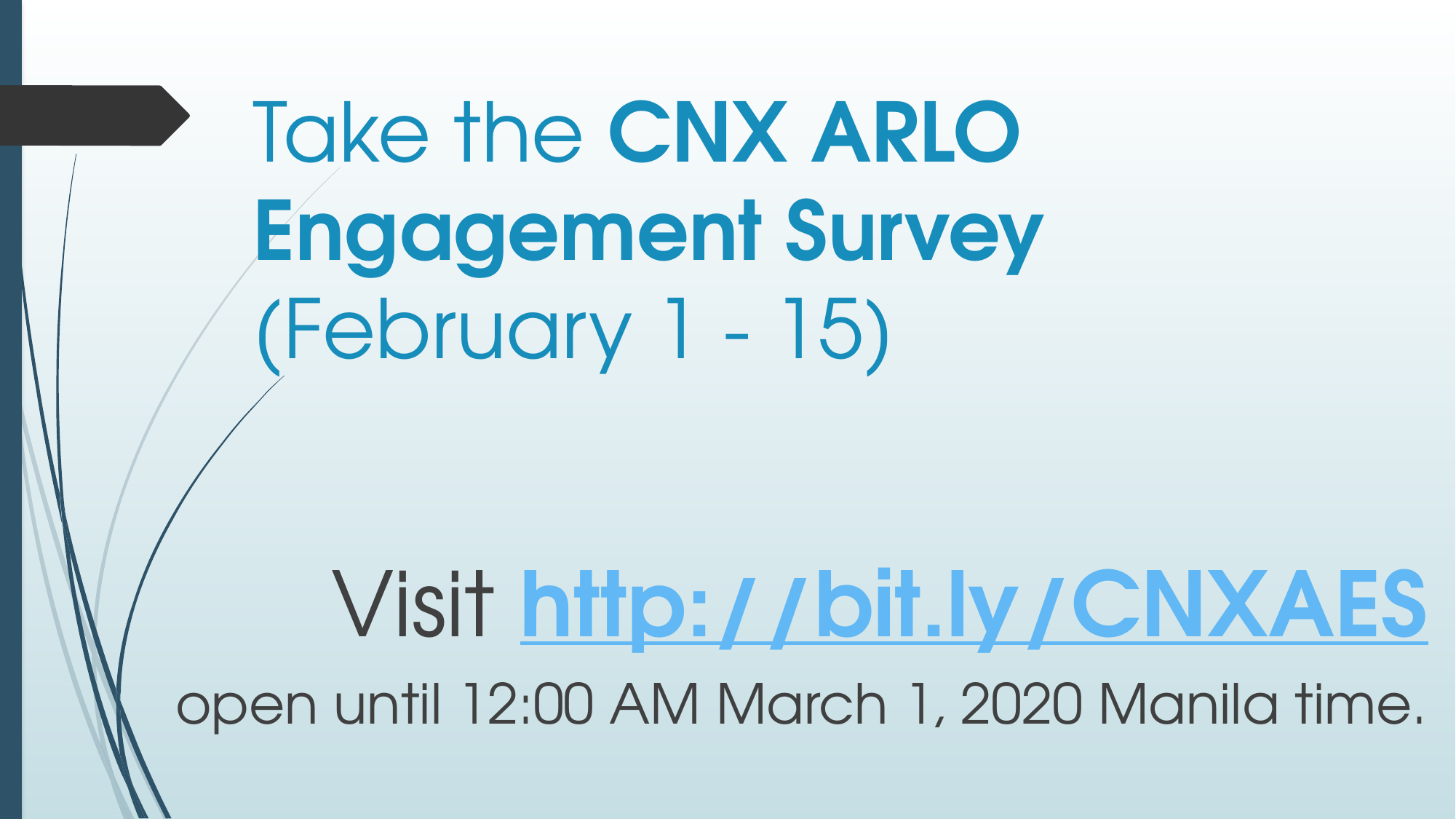

# Take the CNX ARLO Engagement Survey (February 1 - 15)
Visit http://bit.ly/CNXAES
open until 12:00 AM March 1, 2020 Manila time.